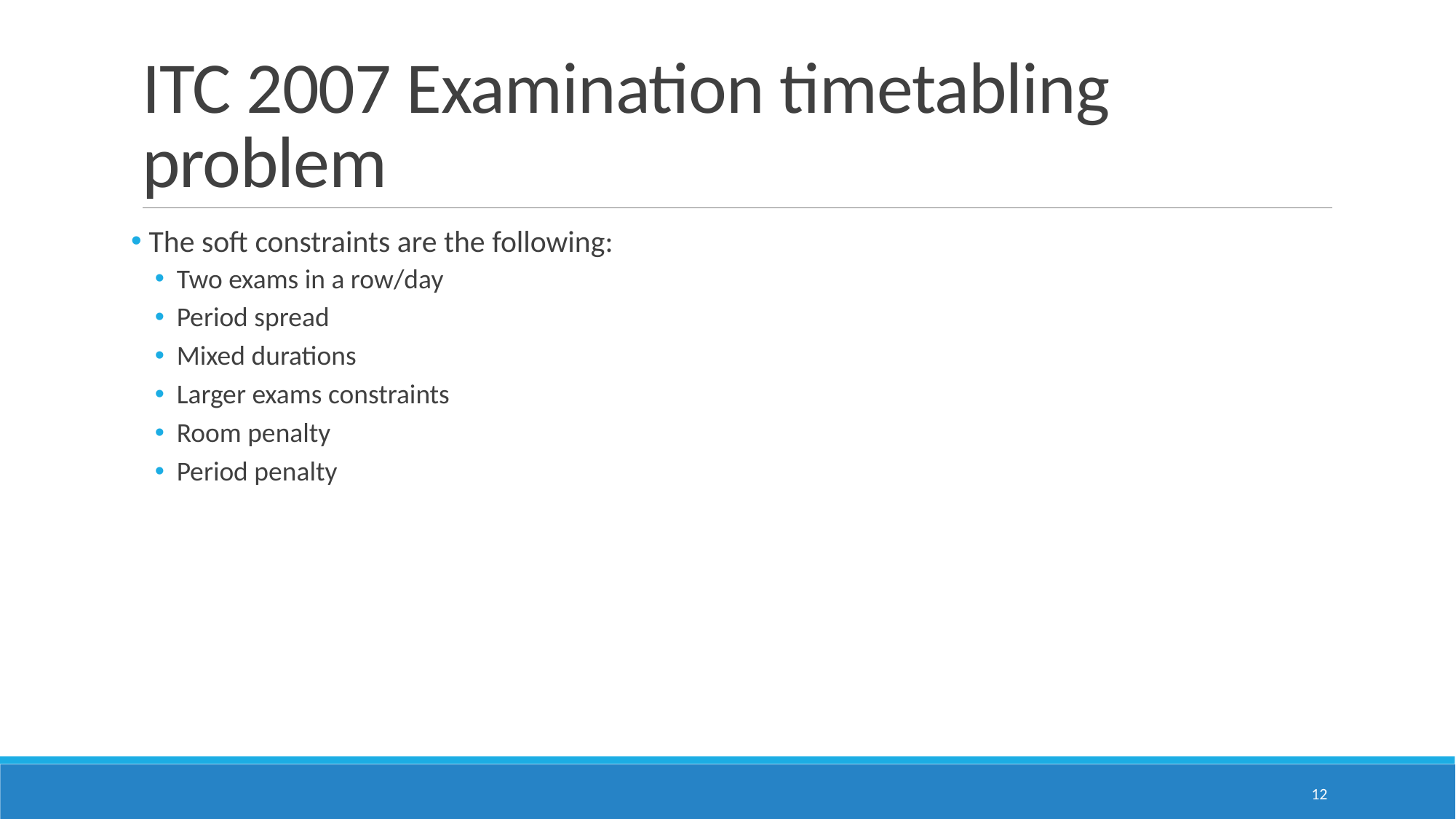

# ITC 2007 Examination timetabling problem
 The soft constraints are the following:
Two exams in a row/day
Period spread
Mixed durations
Larger exams constraints
Room penalty
Period penalty

12